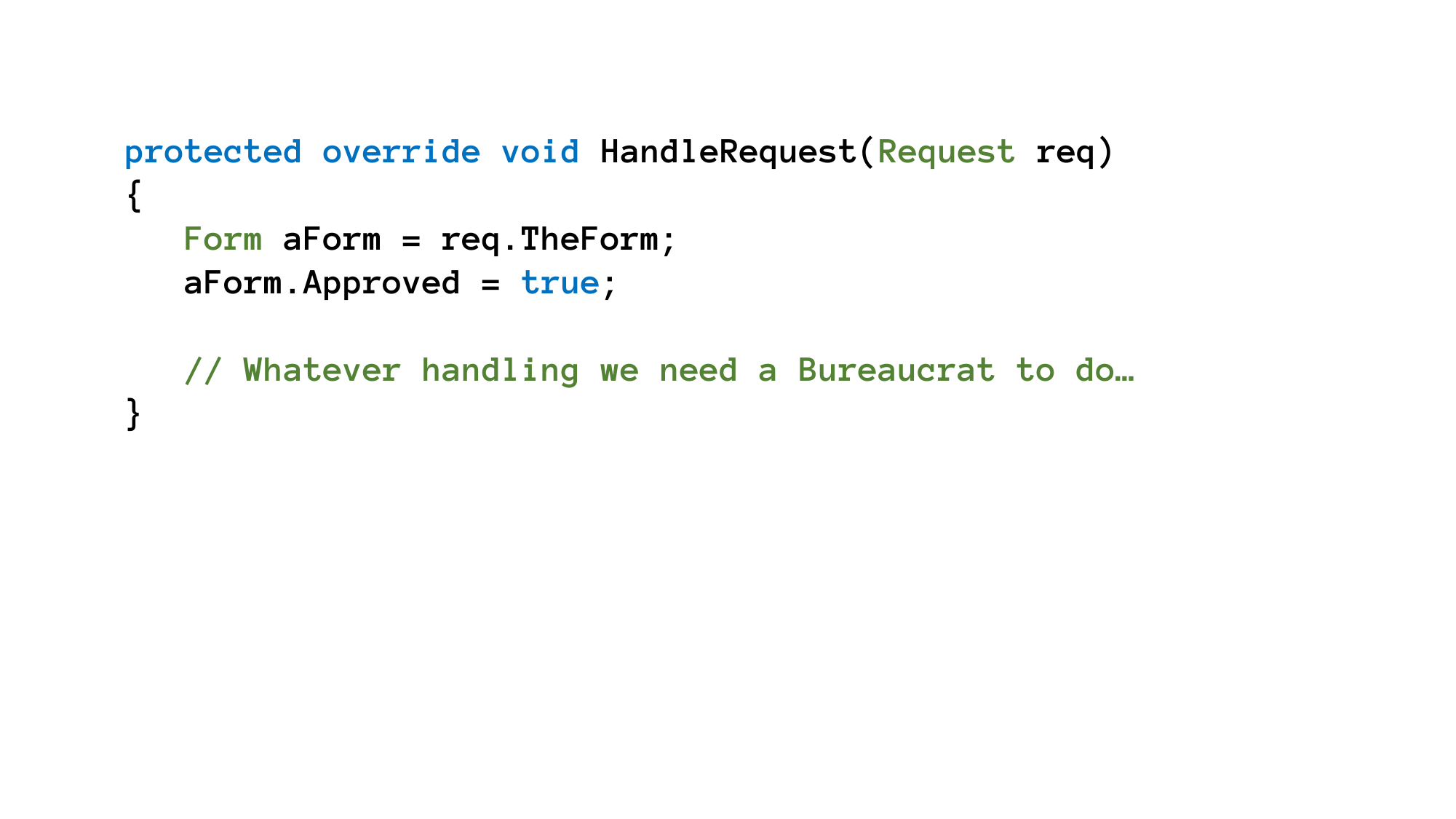

protected override void HandleRequest(Request req)
{
   Form aForm = req.TheForm;
   aForm.Approved = true;

   // Whatever handling we need a Bureaucrat to do…
}